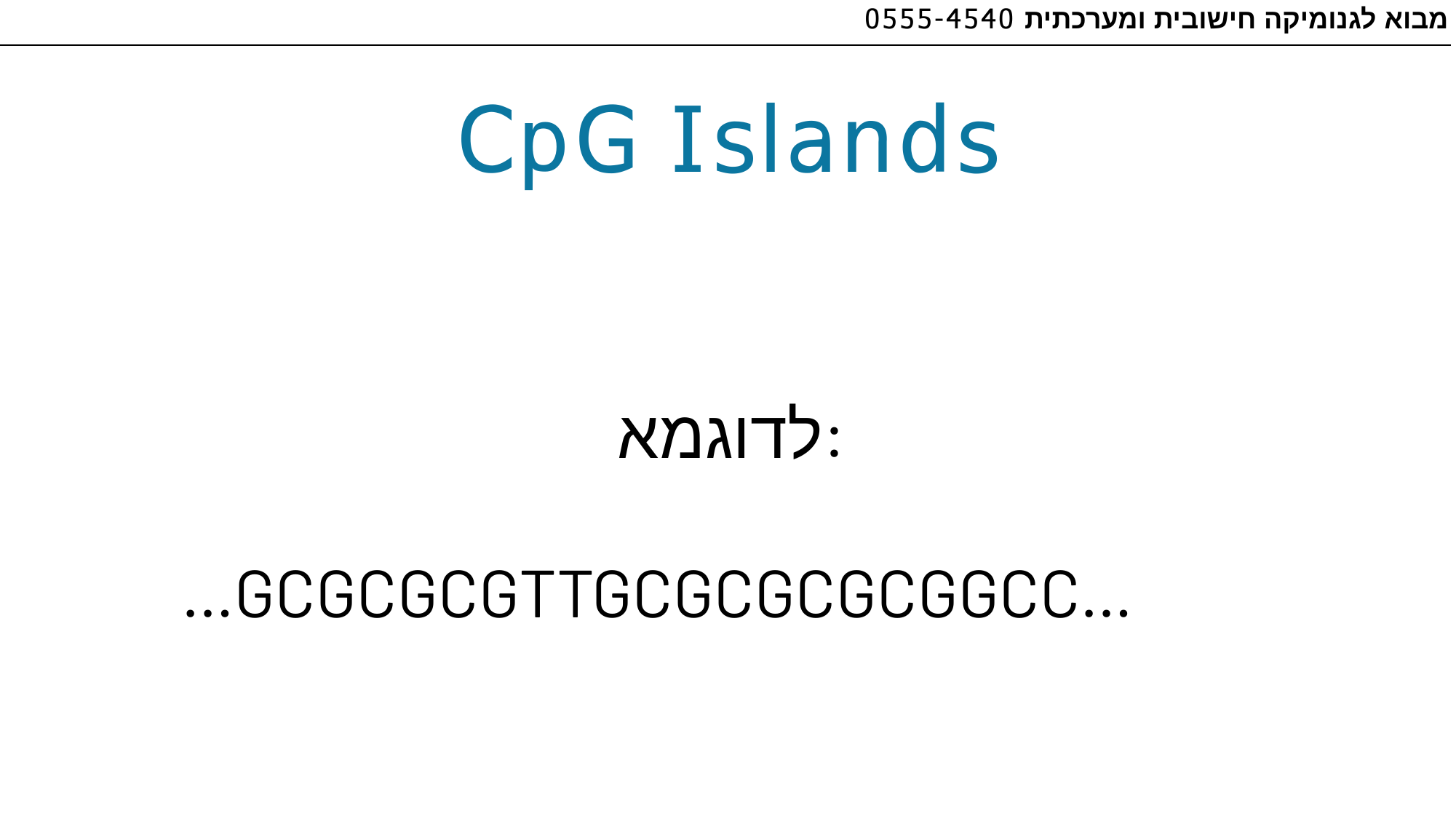

מבוא לגנומיקה חישובית ומערכתית 0555-4540
# CpG Islands
לדוגמא:

…GCGCGCGTTGCGCGCGCGGCC…
9